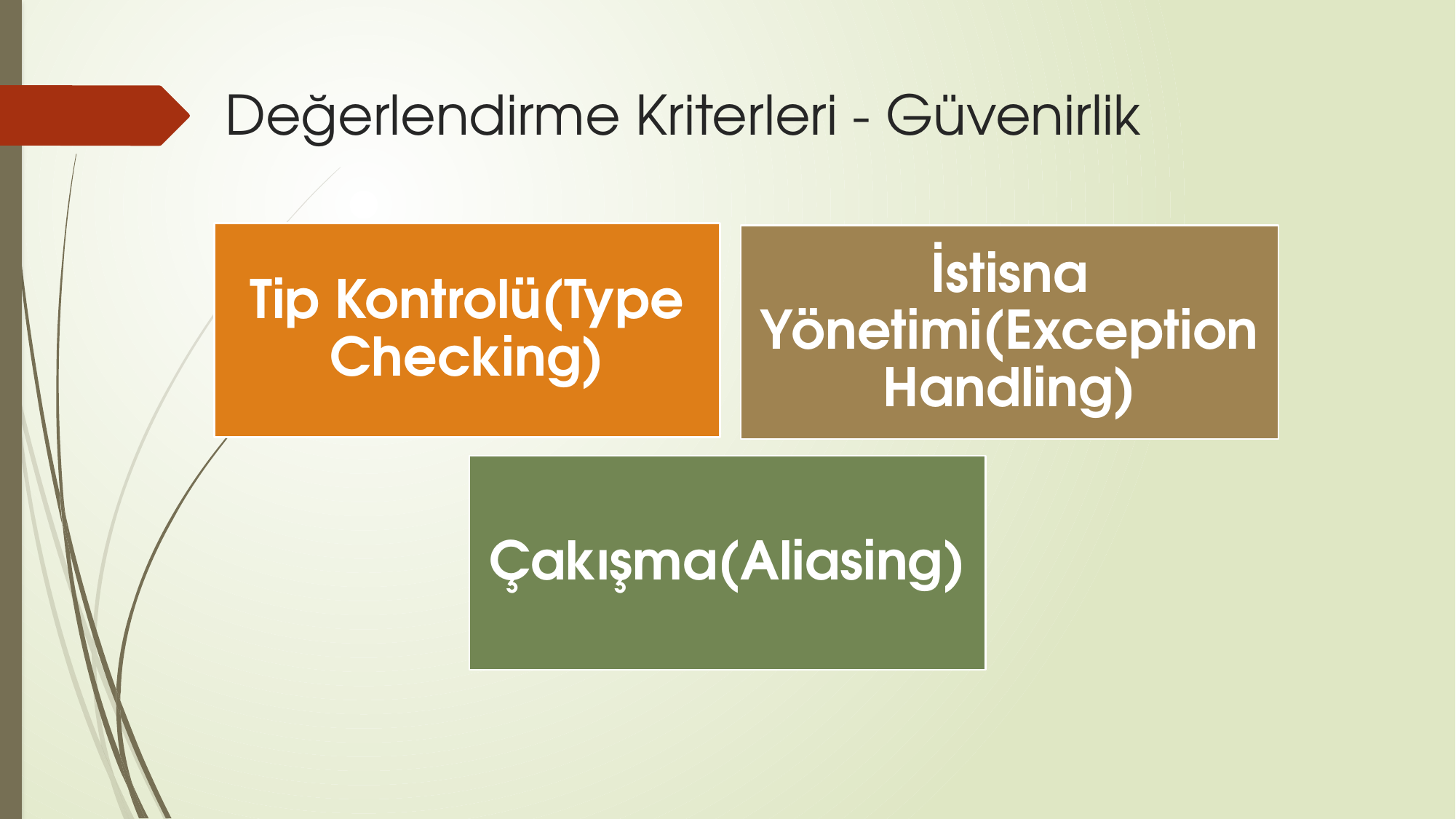

# Değerlendirme Kriterleri - Güvenirlik
Tip Kontrolü(Type Checking)
İstisna Yönetimi(Exception Handling)
Çakışma(Aliasing)